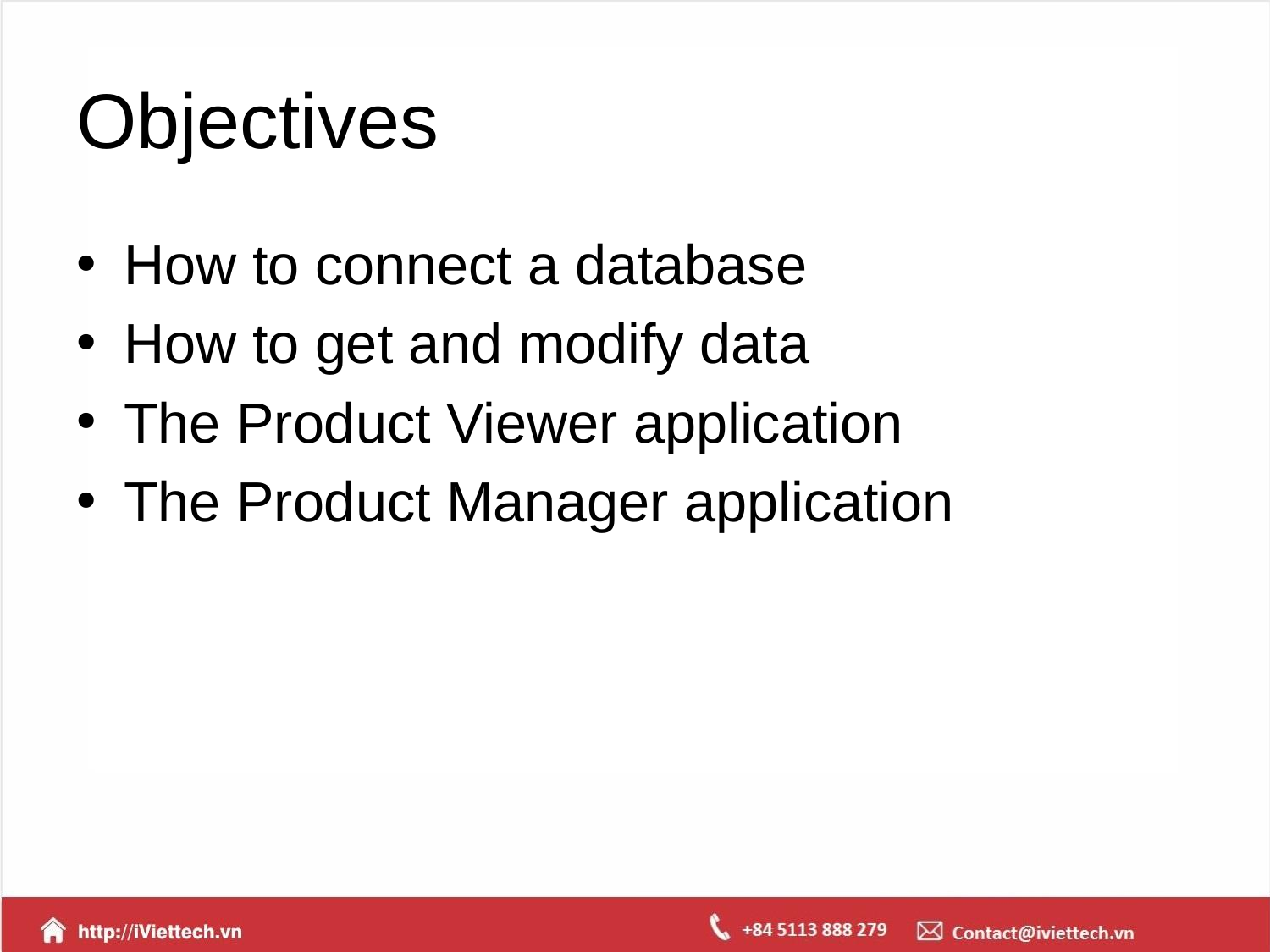

# Objectives
How to connect a database
How to get and modify data
The Product Viewer application
The Product Manager application